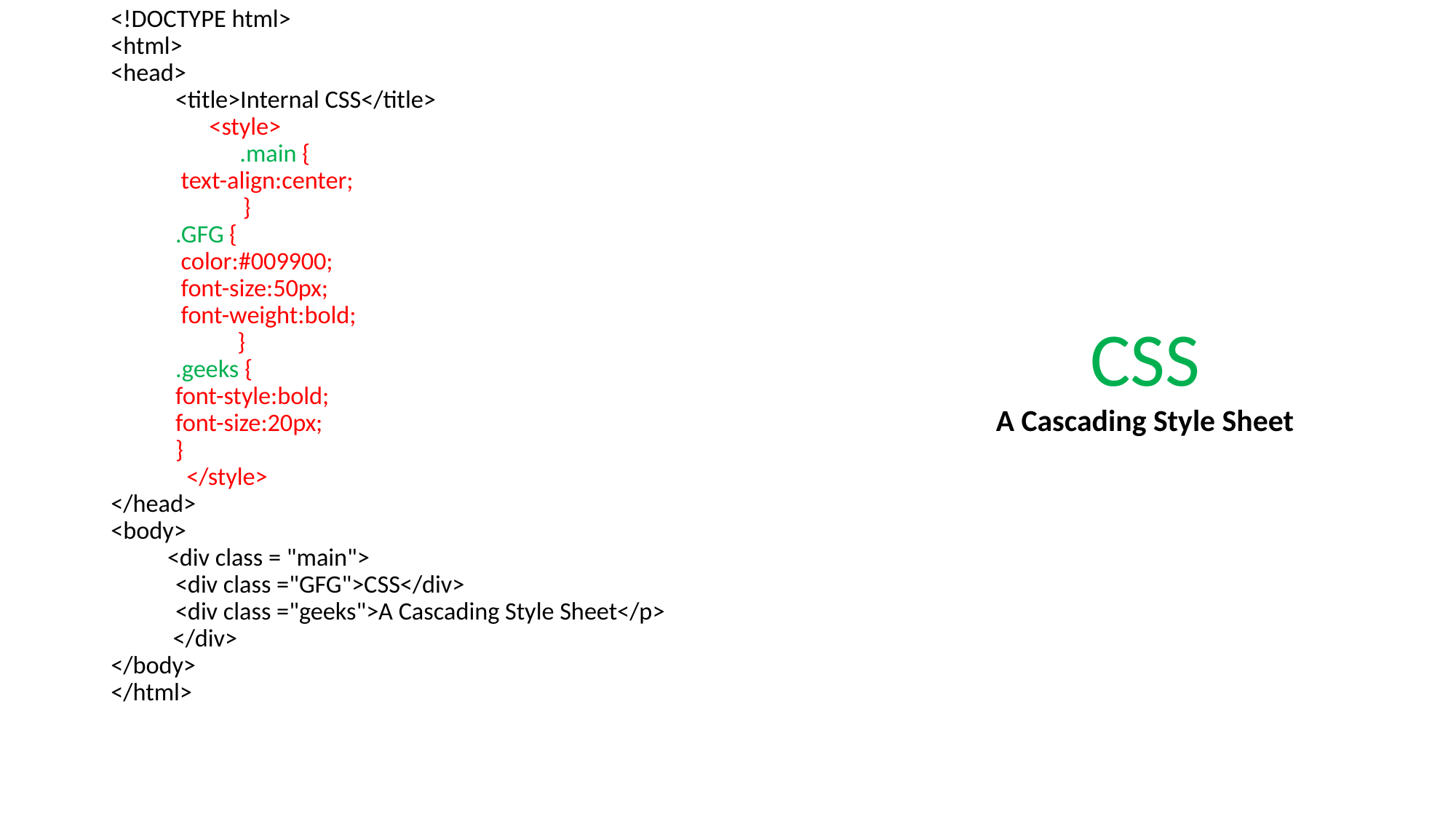

<!DOCTYPE html>
<html>
<head>
	<title>Internal CSS</title>
	      <style>
	  	.main {
			 text-align:center;
		            }
		.GFG {
			 color:#009900;
			 font-size:50px;
			 font-weight:bold;
		           }
		.geeks {
			font-style:bold;
			font-size:20px;
		}
	  </style>
</head>
<body>
          <div class = "main">
	<div class ="GFG">CSS</div>
	<div class ="geeks">A Cascading Style Sheet</p>
           </div>
</body>
</html>

CSS
A Cascading Style Sheet